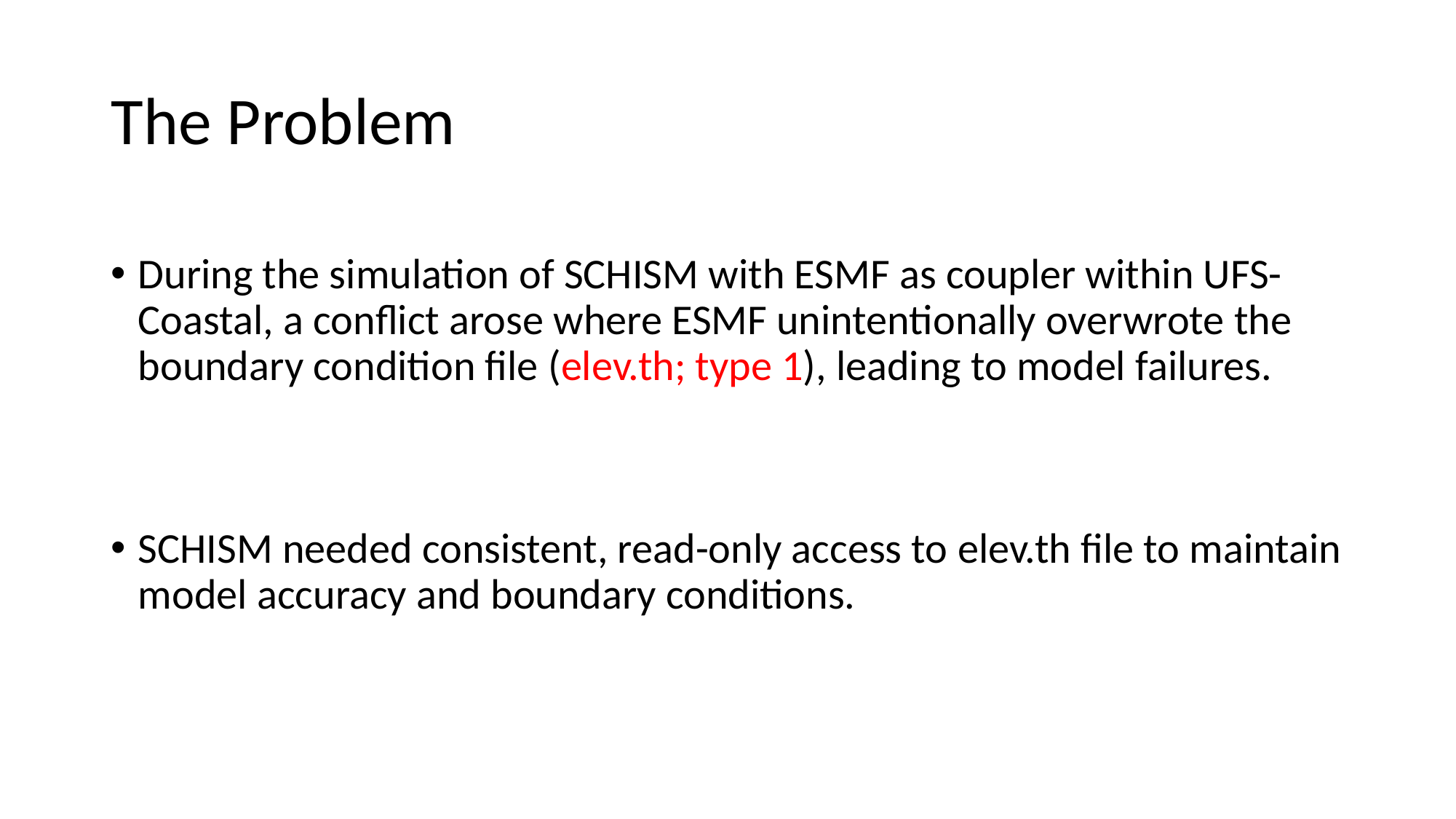

# The Problem
During the simulation of SCHISM with ESMF as coupler within UFS-Coastal, a conflict arose where ESMF unintentionally overwrote the boundary condition file (elev.th; type 1), leading to model failures.

SCHISM needed consistent, read-only access to elev.th file to maintain model accuracy and boundary conditions.